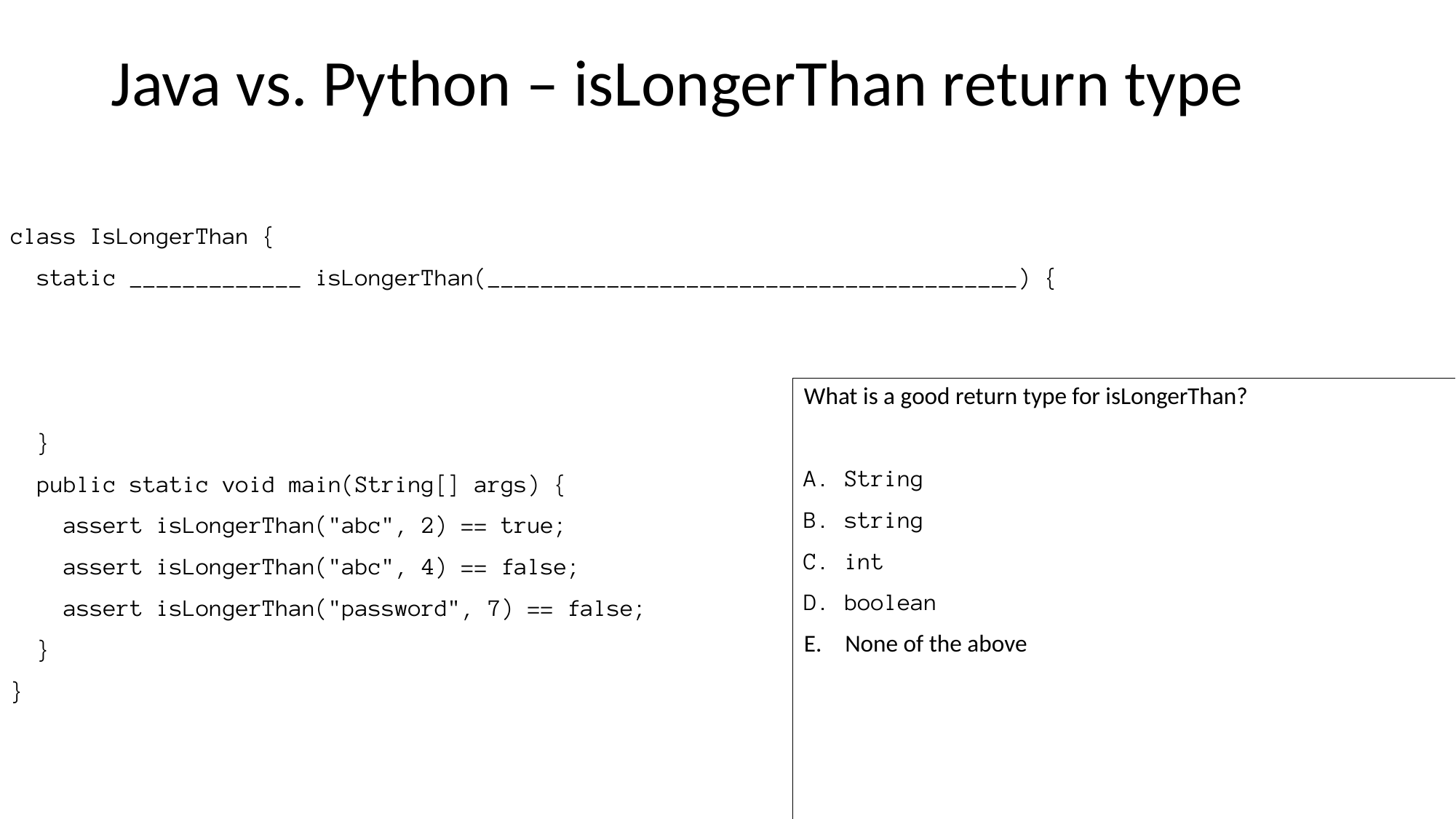

# Java vs. Python – isLongerThan return type
class IsLongerThan {
  static _____________ isLongerThan(________________________________________) {

  }
  public static void main(String[] args) {
    assert isLongerThan("abc", 2) == true;
    assert isLongerThan("abc", 4) == false;
    assert isLongerThan("password", 7) == false;
  }
}

What is a good return type for isLongerThan?

String
string
int
boolean
None of the above